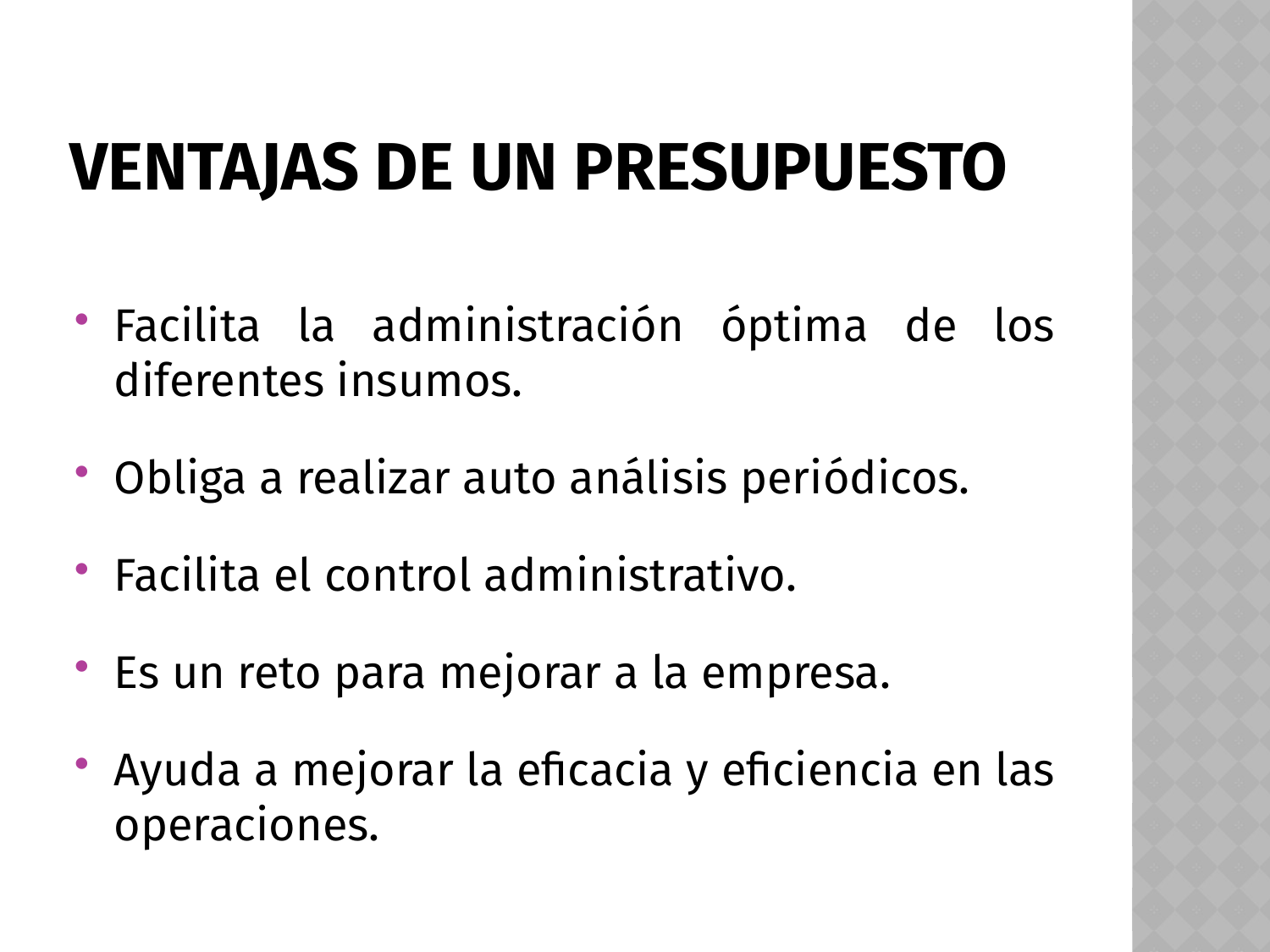

# Ventajas de un presupuesto

Facilita la administración óptima de los diferentes insumos.

Obliga a realizar auto análisis periódicos.

Facilita el control administrativo.

Es un reto para mejorar a la empresa.

Ayuda a mejorar la eficacia y eficiencia en las operaciones.